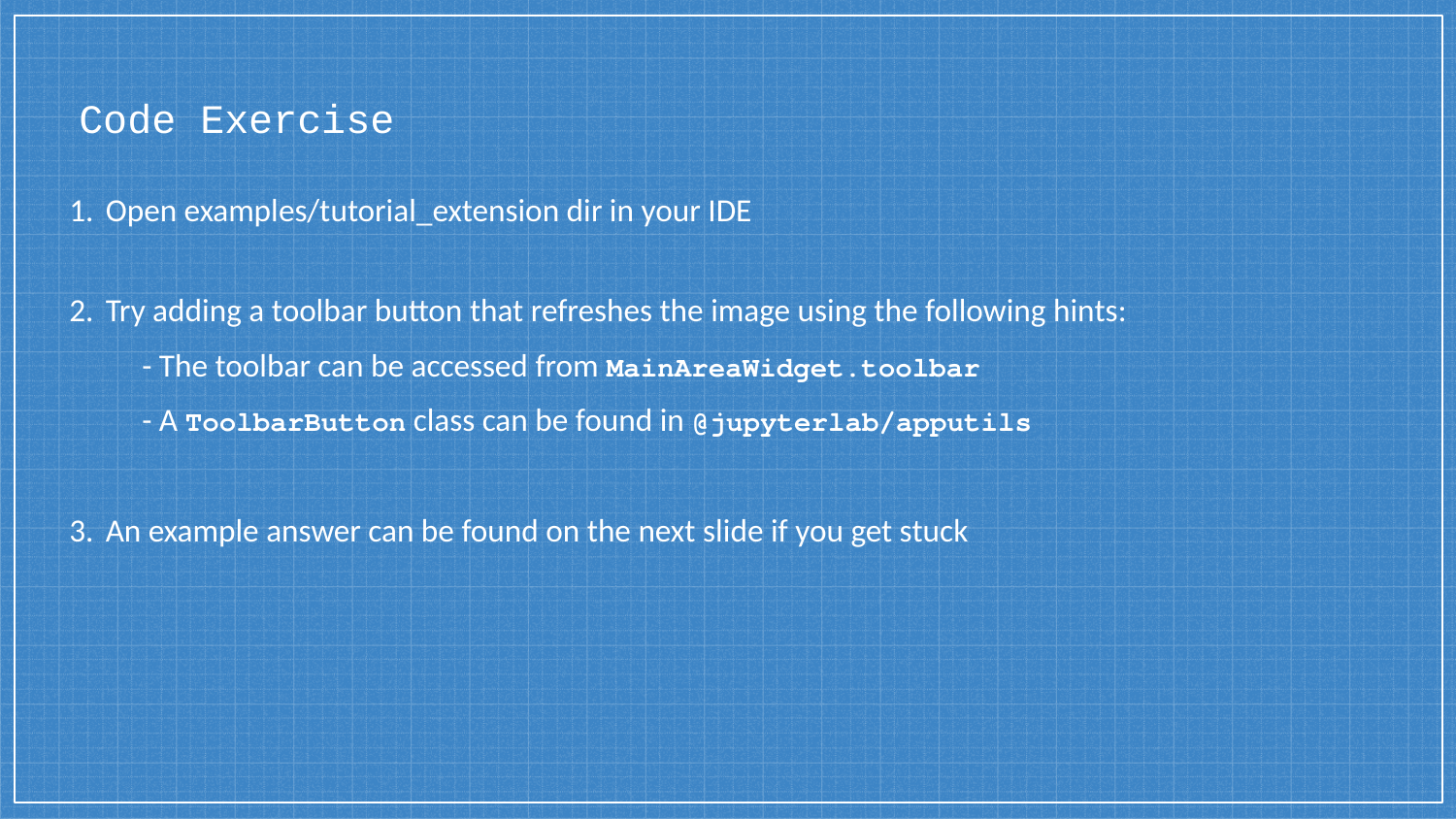

# Code Exercise
Open examples/tutorial_extension dir in your IDE

Try adding a toolbar button that refreshes the image using the following hints:
- The toolbar can be accessed from MainAreaWidget.toolbar
- A ToolbarButton class can be found in @jupyterlab/apputils

An example answer can be found on the next slide if you get stuck